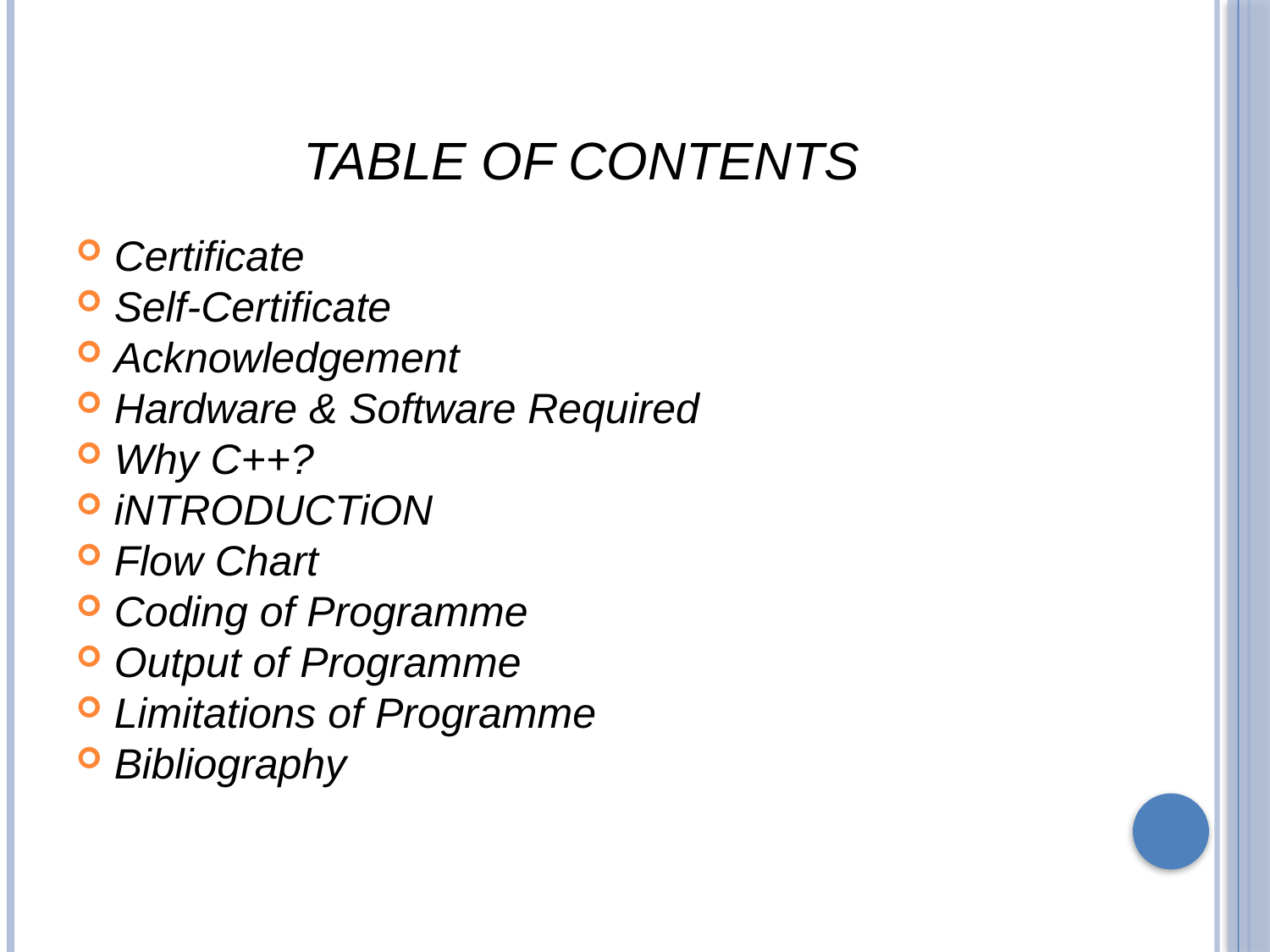

Table OF Contents
Certificate
Self-Certificate
Acknowledgement
Hardware & Software Required
Why C++?
iNTRODUCTiON
Flow Chart
Coding of Programme
Output of Programme
Limitations of Programme
Bibliography